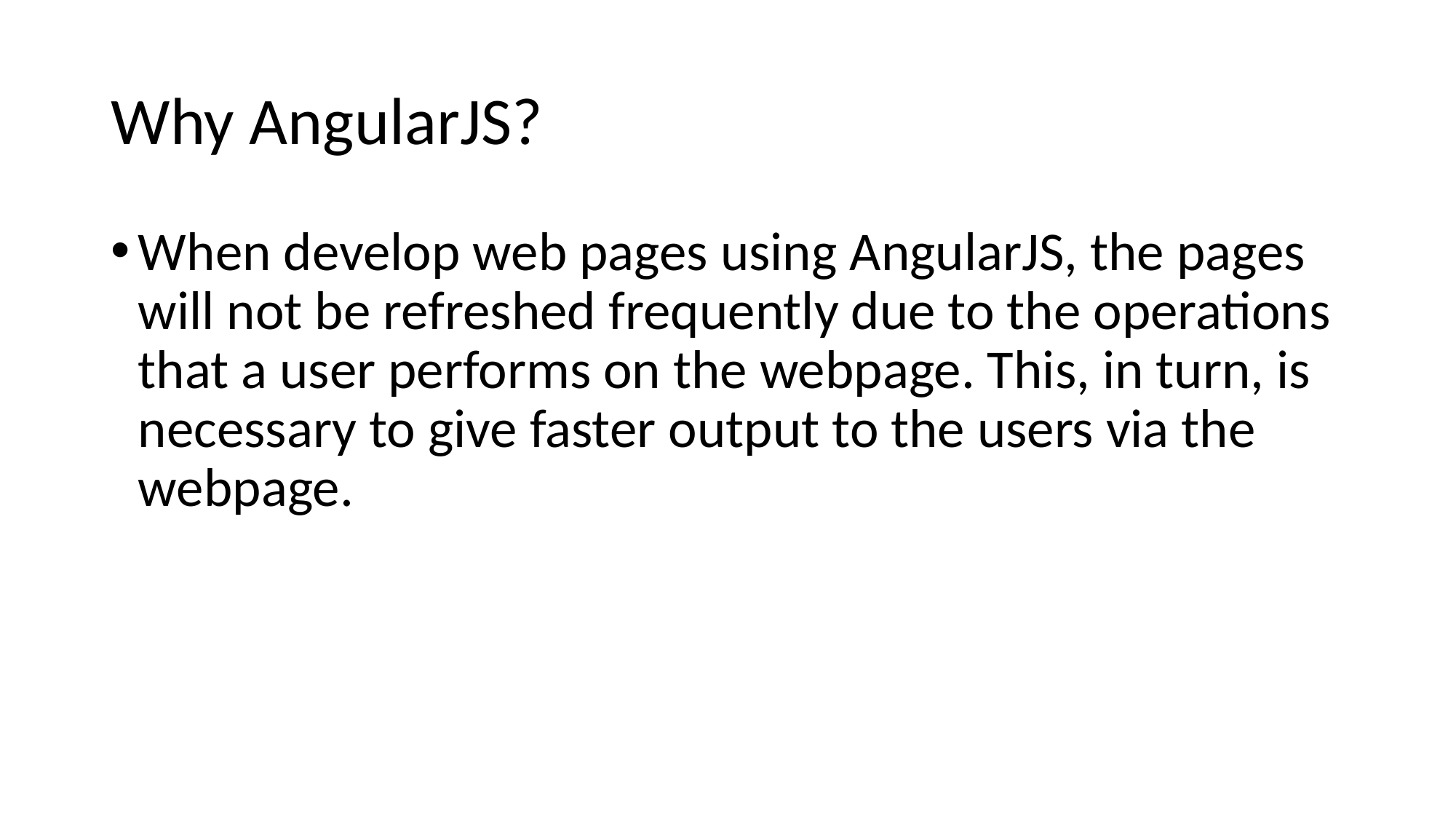

# Why AngularJS?
When develop web pages using AngularJS, the pages will not be refreshed frequently due to the operations that a user performs on the webpage. This, in turn, is necessary to give faster output to the users via the webpage.